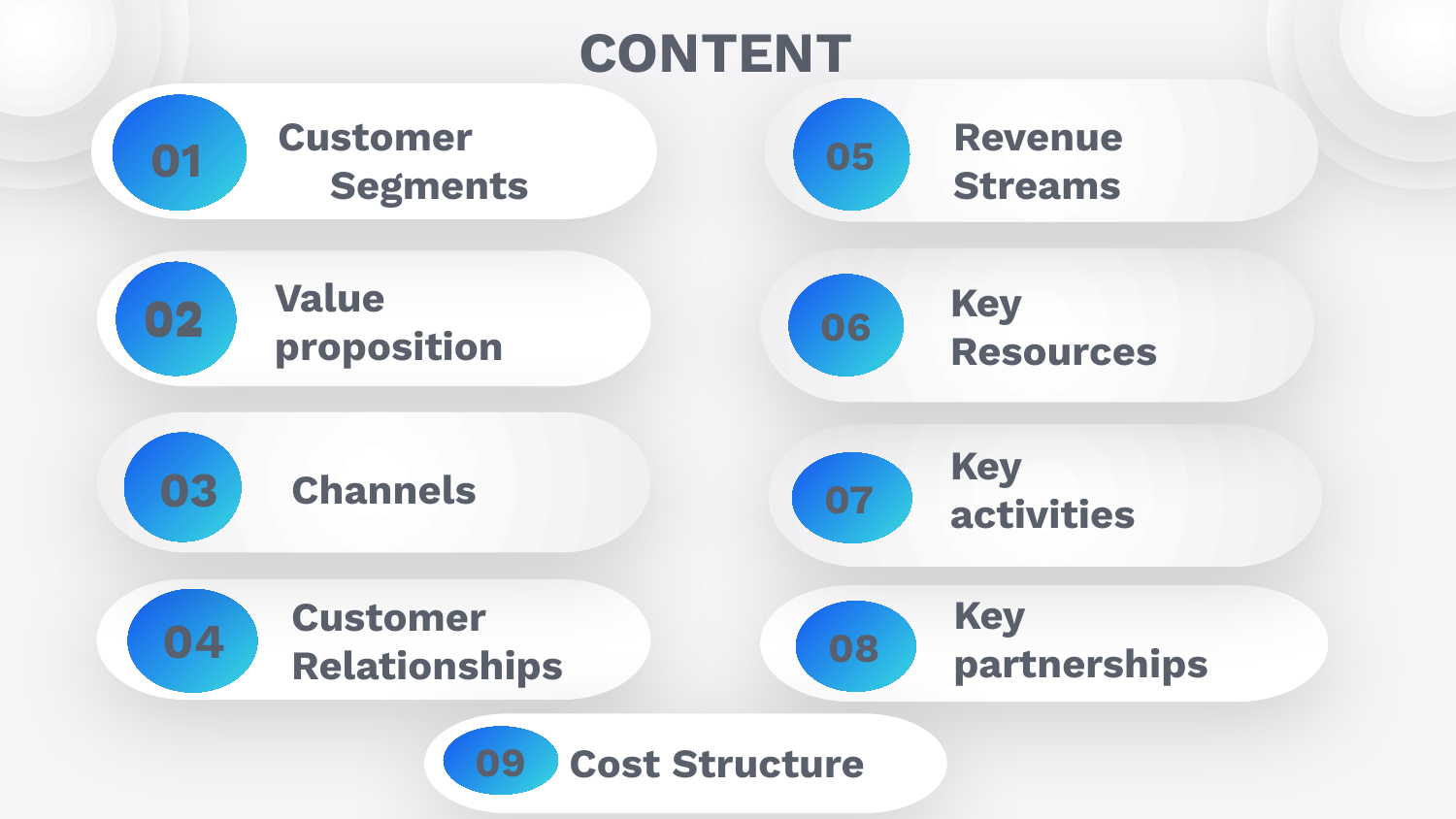

# CONTENT

Customer Segments

05
Revenue Streams

01

Value proposition

Key Resources
02
02
06

Key activities

03
07
Channels

Key partnerships
Customer Relationships

08
08
04

09
Cost Structure